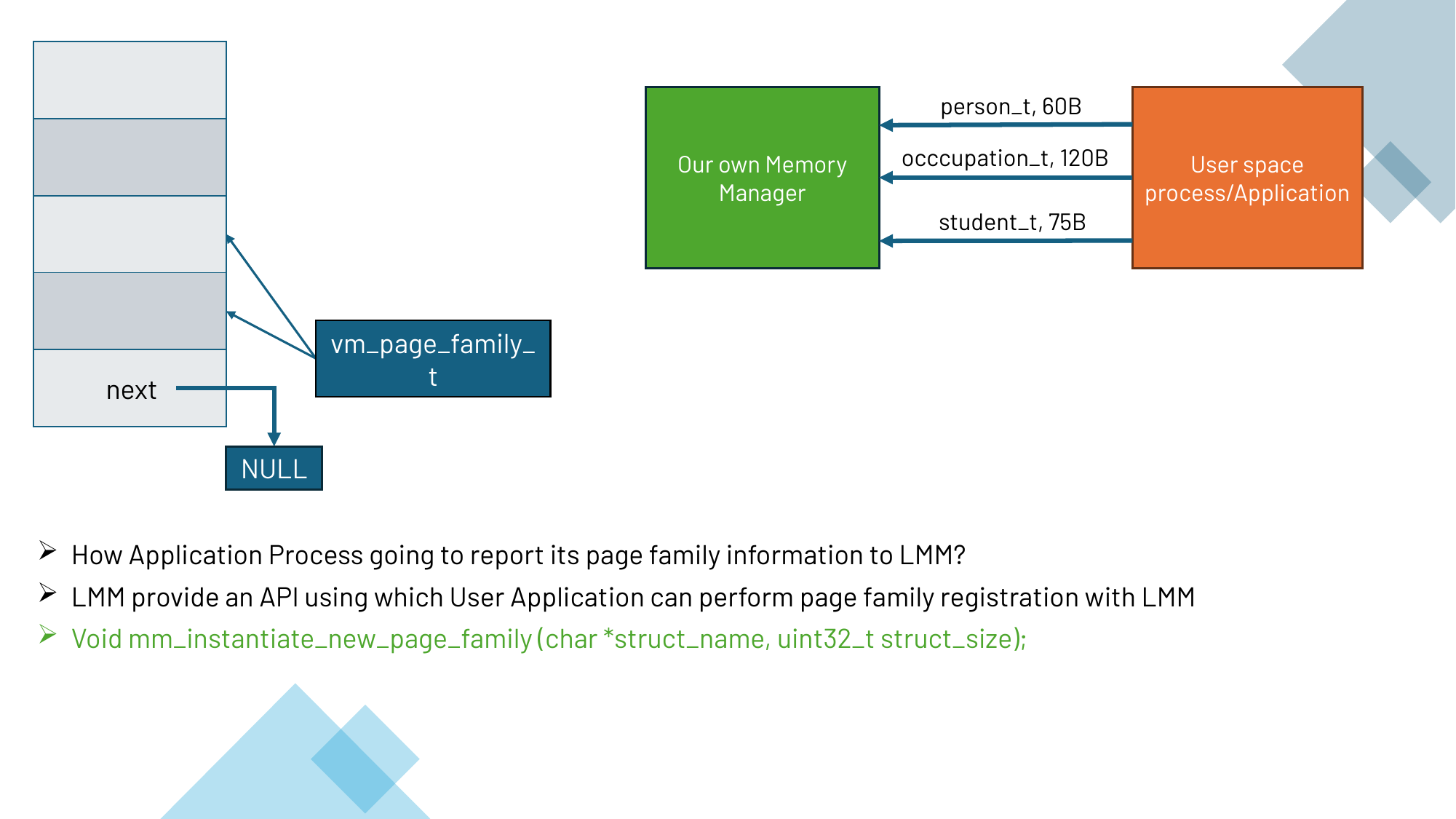

|  |
| --- |
|  |
|  |
|  |
|  |
person_t, 60B
Our own Memory Manager
User space process/Application
occcupation_t, 120B
student_t, 75B
vm_page_family_t
next
NULL
How Application Process going to report its page family information to LMM?
LMM provide an API using which User Application can perform page family registration with LMM
Void mm_instantiate_new_page_family (char *struct_name, uint32_t struct_size);